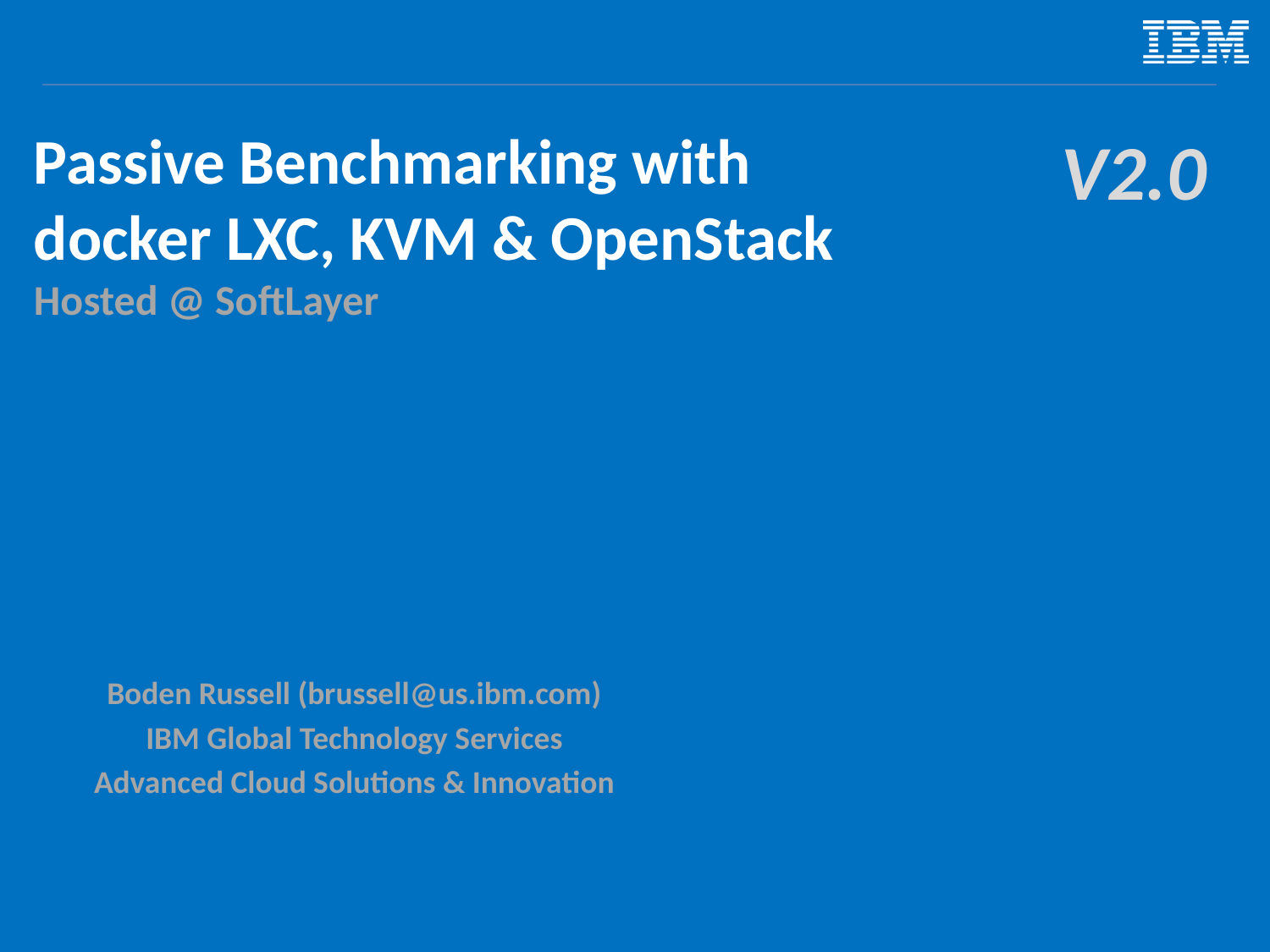

# Passive Benchmarking with docker LXC, KVM & OpenStack Hosted @ SoftLayer
V2.0
Boden Russell (brussell@us.ibm.com)
IBM Global Technology Services
Advanced Cloud Solutions & Innovation